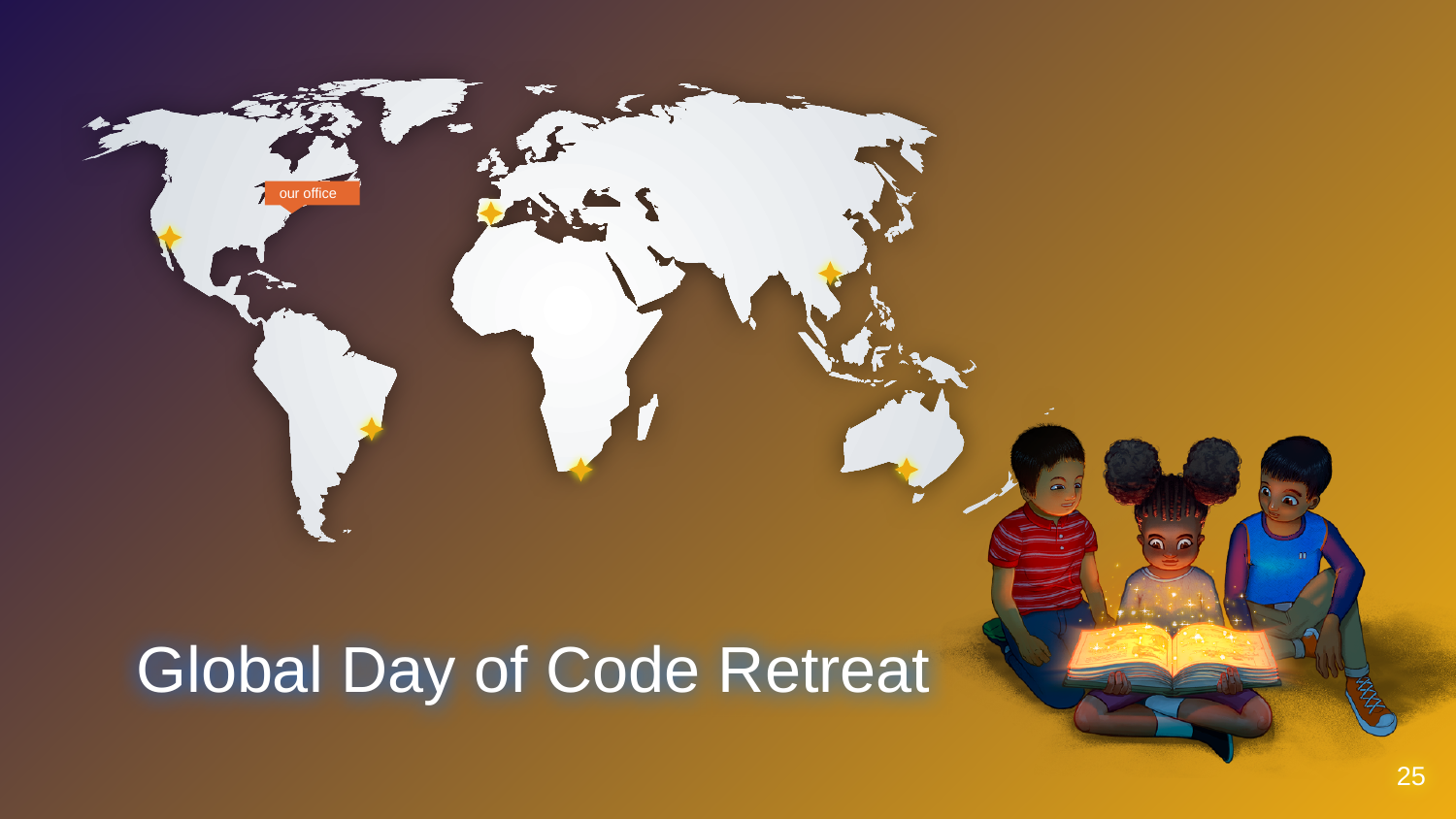

our office

Global Day of Code Retreat

25